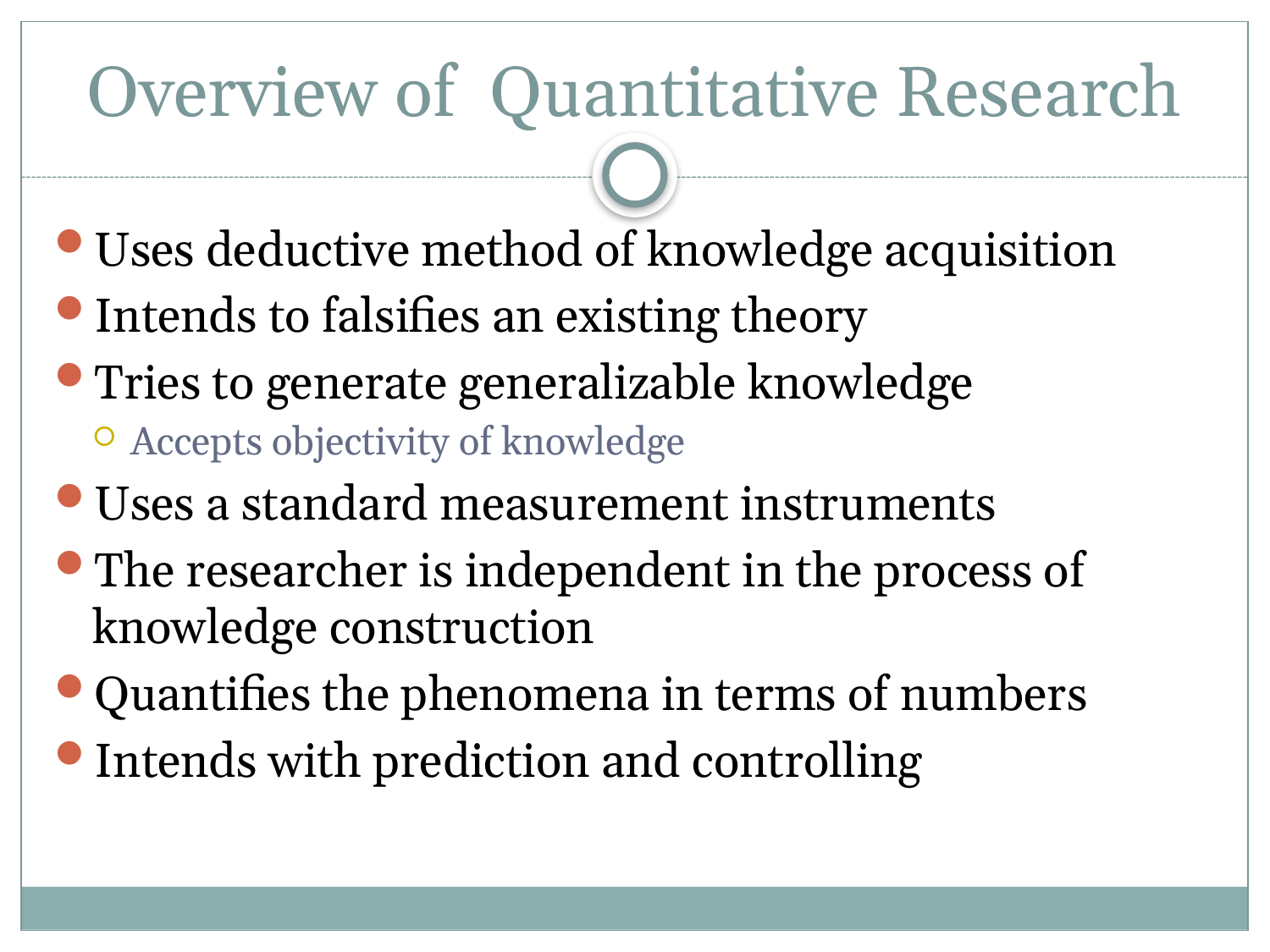

# Overview of  Quantitative Research
Uses deductive method of knowledge acquisition
Intends to falsifies an existing theory
Tries to generate generalizable knowledge
Accepts objectivity of knowledge
Uses a standard measurement instruments
The researcher is independent in the process of knowledge construction
Quantifies the phenomena in terms of numbers
Intends with prediction and controlling